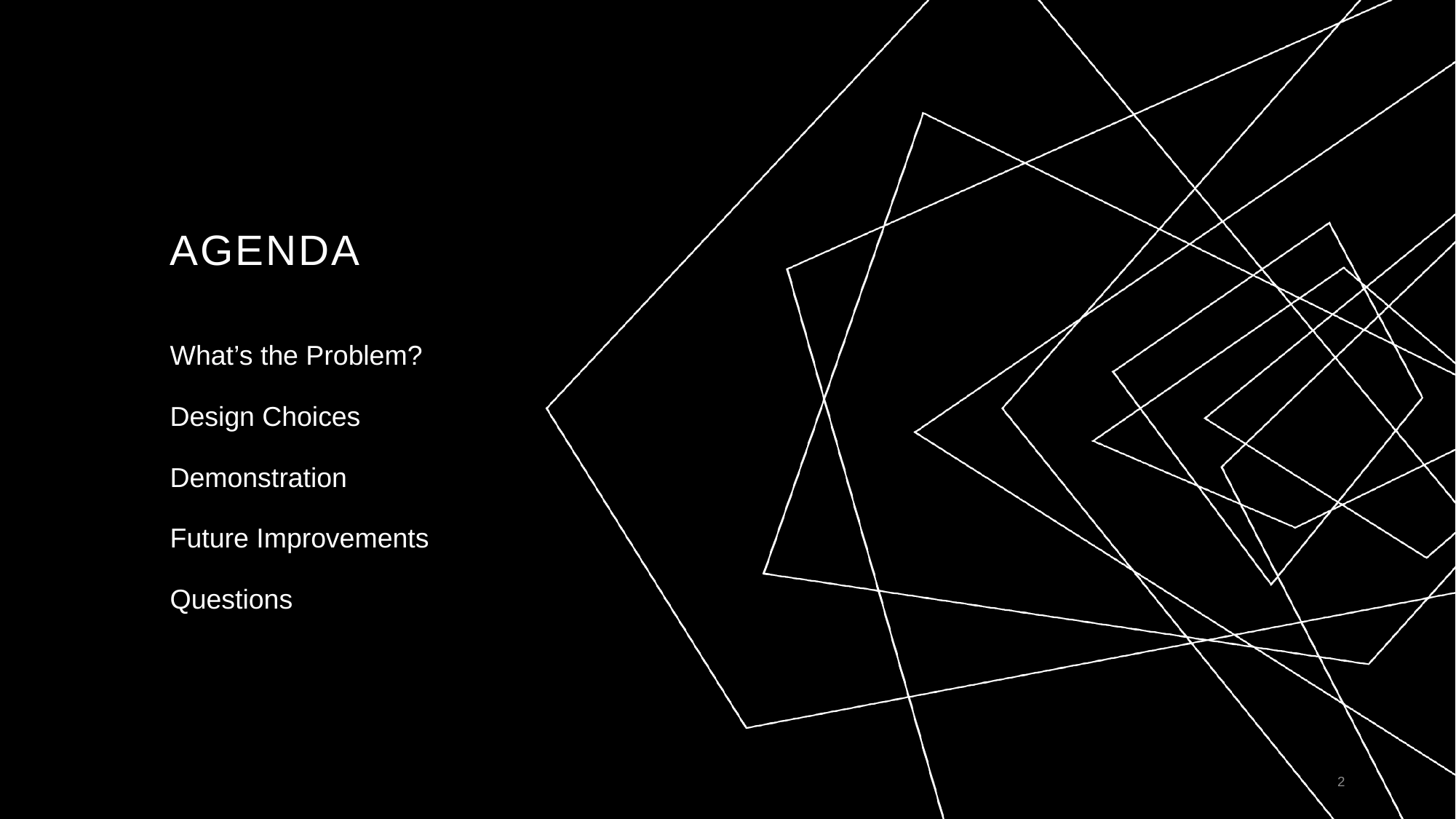

# AGENDA
What’s the Problem?
Design Choices
Demonstration
Future Improvements
Questions
2